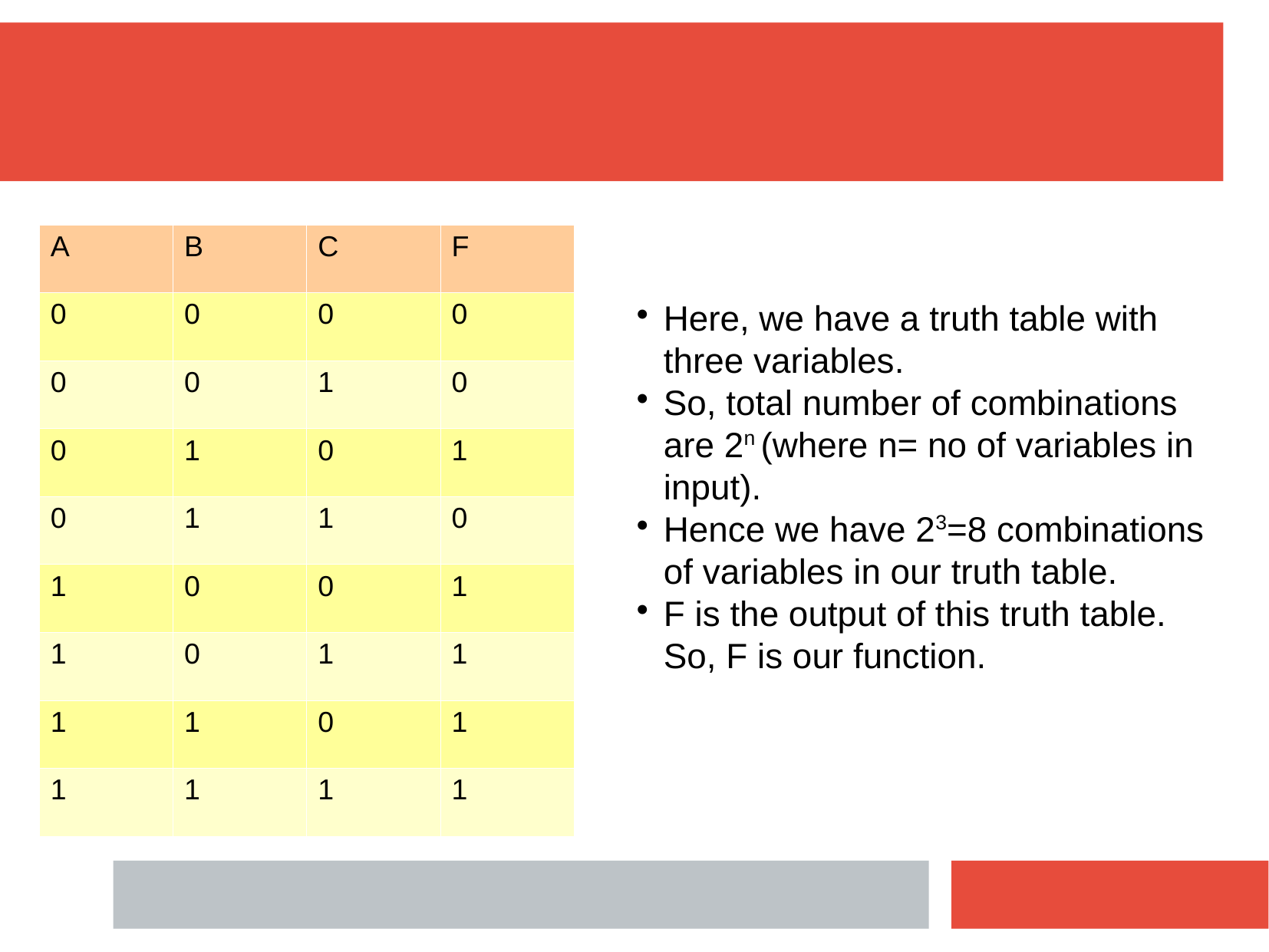

| A | B | C | F |
| --- | --- | --- | --- |
| 0 | 0 | 0 | 0 |
| 0 | 0 | 1 | 0 |
| 0 | 1 | 0 | 1 |
| 0 | 1 | 1 | 0 |
| 1 | 0 | 0 | 1 |
| 1 | 0 | 1 | 1 |
| 1 | 1 | 0 | 1 |
| 1 | 1 | 1 | 1 |
Here, we have a truth table with three variables.
So, total number of combinations are 2n (where n= no of variables in input).
Hence we have 23=8 combinations of variables in our truth table.
F is the output of this truth table. So, F is our function.